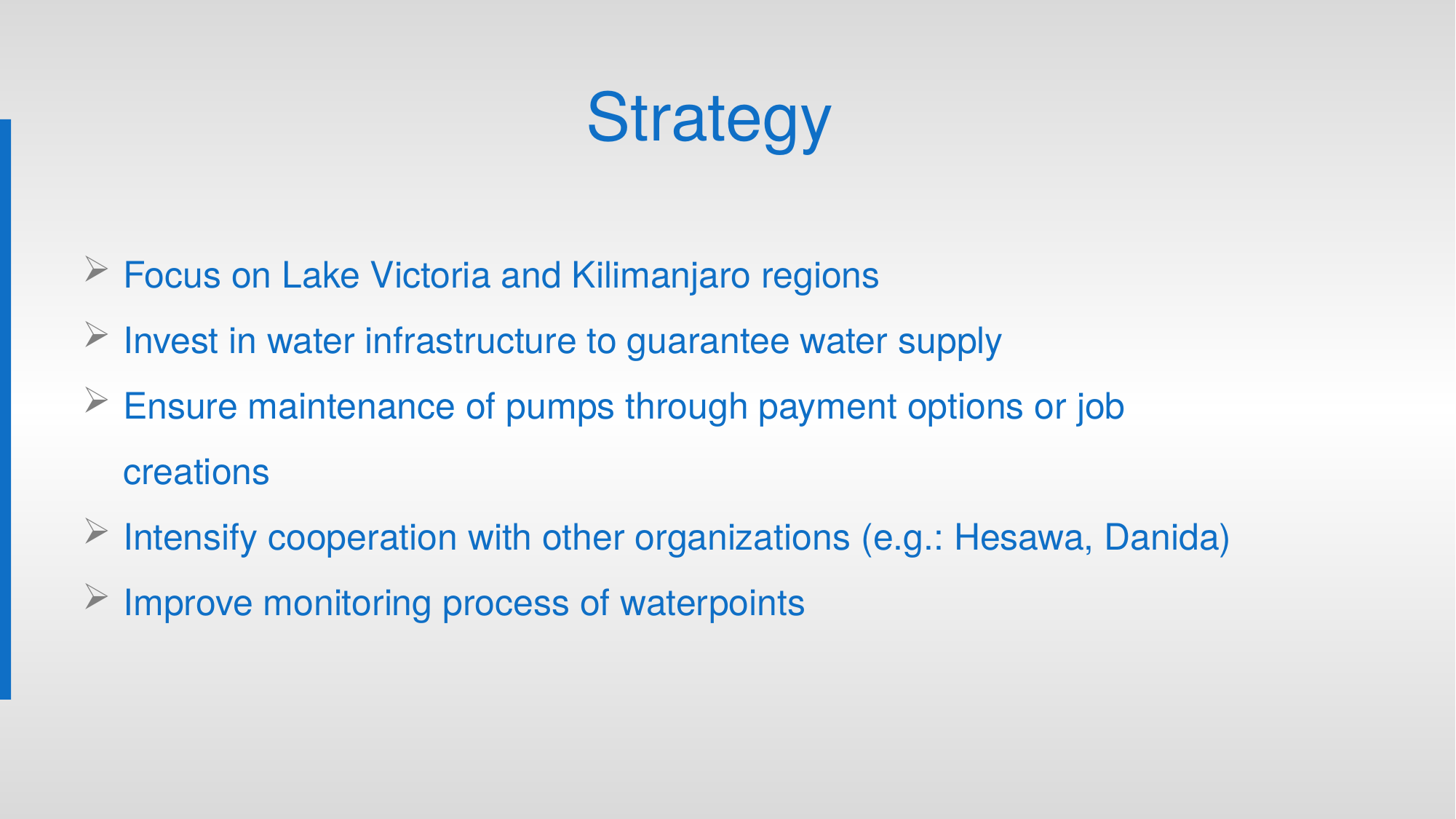

Strategy

Focus on Lake Victoria and Kilimanjaro regions
Invest in water infrastructure to guarantee water supply
Ensure maintenance of pumps through payment options or job creations
Intensify cooperation with other organizations (e.g.: Hesawa, Danida)
Improve monitoring process of waterpoints